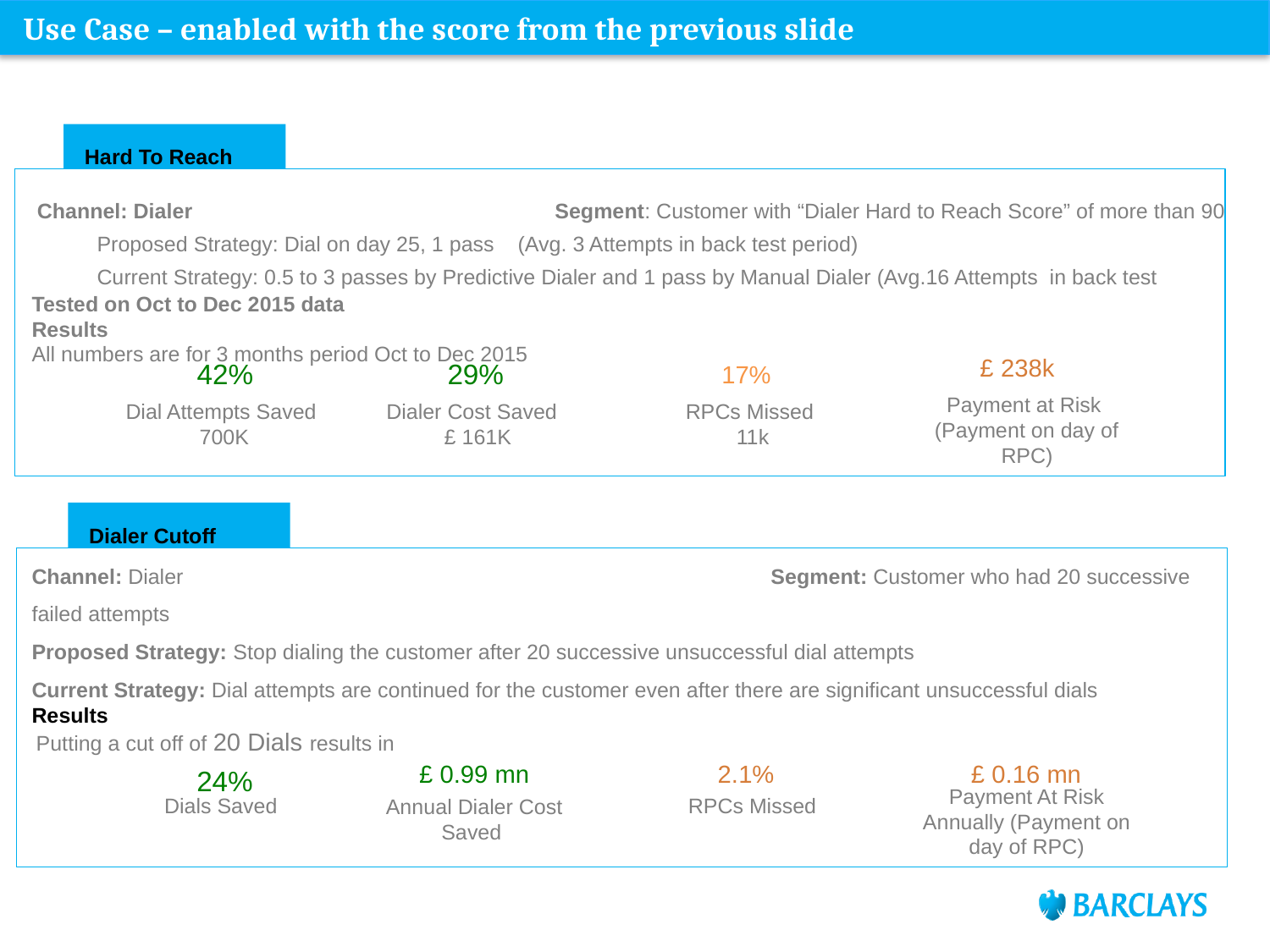

Use Case – enabled with the score from the previous slide

Hard To Reach
Proposed Test

 Channel: Dialer 		                        Segment: Customer with “Dialer Hard to Reach Score” of more than 90
           Proposed Strategy: Dial on day 25, 1 pass    (Avg. 3 Attempts in back test period)
           Current Strategy: 0.5 to 3 passes by Predictive Dialer and 1 pass by Manual Dialer (Avg.16 Attempts  in back test
Tested on Oct to Dec 2015 data
Results
All numbers are for 3 months period Oct to Dec 2015

£ 238k
42%
29%
17%
Payment at Risk  (Payment on day of RPC)
Dial Attempts Saved
700K
Dialer Cost Saved
 £ 161K
RPCs Missed
11k

Dialer Cutoff
Proposed Test

Channel: Dialer	                		                                       Segment: Customer who had 20 successive failed attempts
Proposed Strategy: Stop dialing the customer after 20 successive unsuccessful dial attempts
Current Strategy: Dial attempts are continued for the customer even after there are significant unsuccessful dials
Results

Putting a cut off of 20 Dials results in
£ 0.99 mn
2.1%
£ 0.16 mn
24%
Payment At Risk Annually (Payment on day of RPC)
Dials Saved
RPCs Missed
Annual Dialer Cost Saved